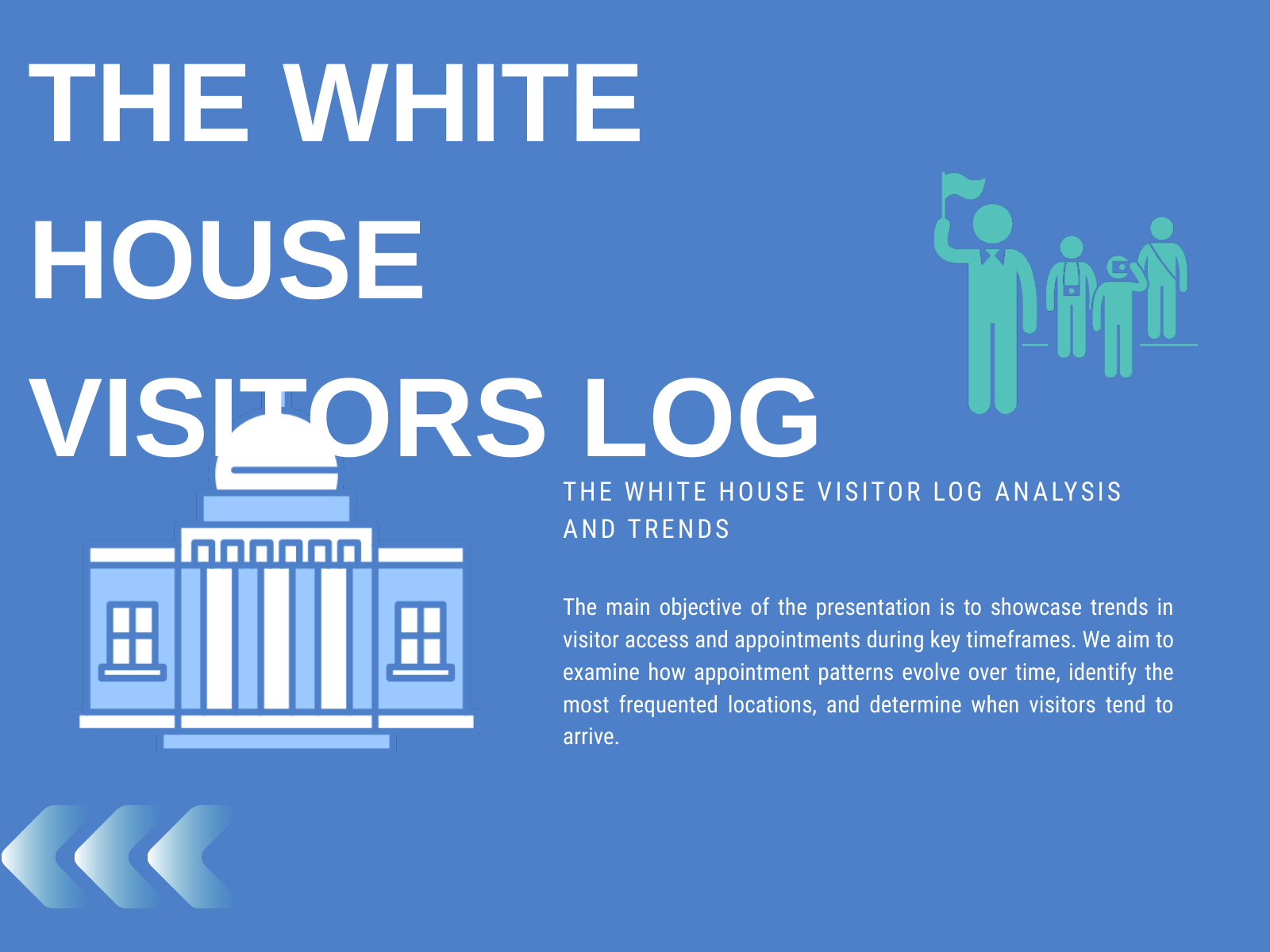

THE WHITE HOUSE VISITORS LOG

THE WHITE HOUSE VISITOR LOG ANALYSIS AND TRENDS
The main objective of the presentation is to showcase trends in visitor access and appointments during key timeframes. We aim to examine how appointment patterns evolve over time, identify the most frequented locations, and determine when visitors tend to arrive.